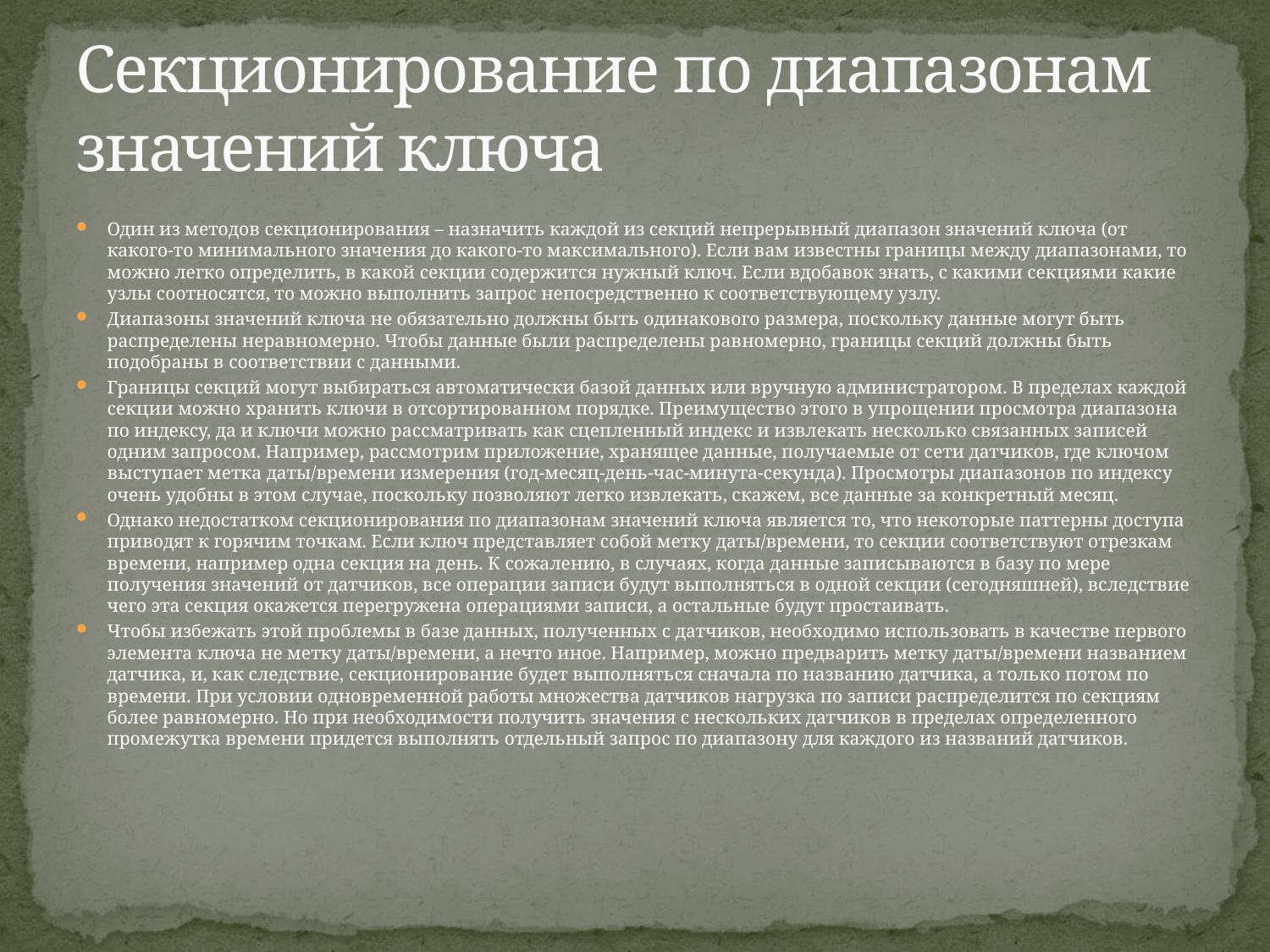

# Секционирование по диапазонам значений ключа
Один из методов секционирования – назначить каждой из секций непрерывный диапазон значений ключа (от какого-то минимального значения до какого-то максимального). Если вам известны границы между диапазонами, то можно легко определить, в какой секции содержится нужный ключ. Если вдобавок знать, с какими секциями какие узлы соотносятся, то можно выполнить запрос непосредственно к соответствующему узлу.
Диапазоны значений ключа не обязательно должны быть одинакового размера, поскольку данные могут быть распределены неравномерно. Чтобы данные были распределены равномерно, границы секций должны быть подобраны в соответствии с данными.
Границы секций могут выбираться автоматически базой данных или вручную администратором. В пределах каждой секции можно хранить ключи в отсортированном порядке. Преимущество этого в упрощении просмотра диапазона по индексу, да и ключи можно рассматривать как сцепленный индекс и извлекать несколько связанных записей одним запросом. Например, рассмотрим приложение, хранящее данные, получаемые от сети датчиков, где ключом выступает метка даты/времени измерения (год-месяц-день-час-минута-секунда). Просмотры диапазонов по индексу очень удобны в этом случае, поскольку позволяют легко извлекать, скажем, все данные за конкретный месяц.
Однако недостатком секционирования по диапазонам значений ключа является то, что некоторые паттерны доступа приводят к горячим точкам. Если ключ представляет собой метку даты/времени, то секции соответствуют отрезкам времени, например одна секция на день. К сожалению, в случаях, когда данные записываются в базу по мере получения значений от датчиков, все операции записи будут выполняться в одной секции (сегодняшней), вследствие чего эта секция окажется перегружена операциями записи, а остальные будут простаивать.
Чтобы избежать этой проблемы в базе данных, полученных с датчиков, необходимо использовать в качестве первого элемента ключа не метку даты/времени, а нечто иное. Например, можно предварить метку даты/времени названием датчика, и, как следствие, секционирование будет выполняться сначала по названию датчика, а только потом по времени. При условии одновременной работы множества датчиков нагрузка по записи распределится по секциям более равномерно. Но при необходимости получить значения с нескольких датчиков в пределах определенного промежутка времени придется выполнять отдельный запрос по диапазону для каждого из названий датчиков.